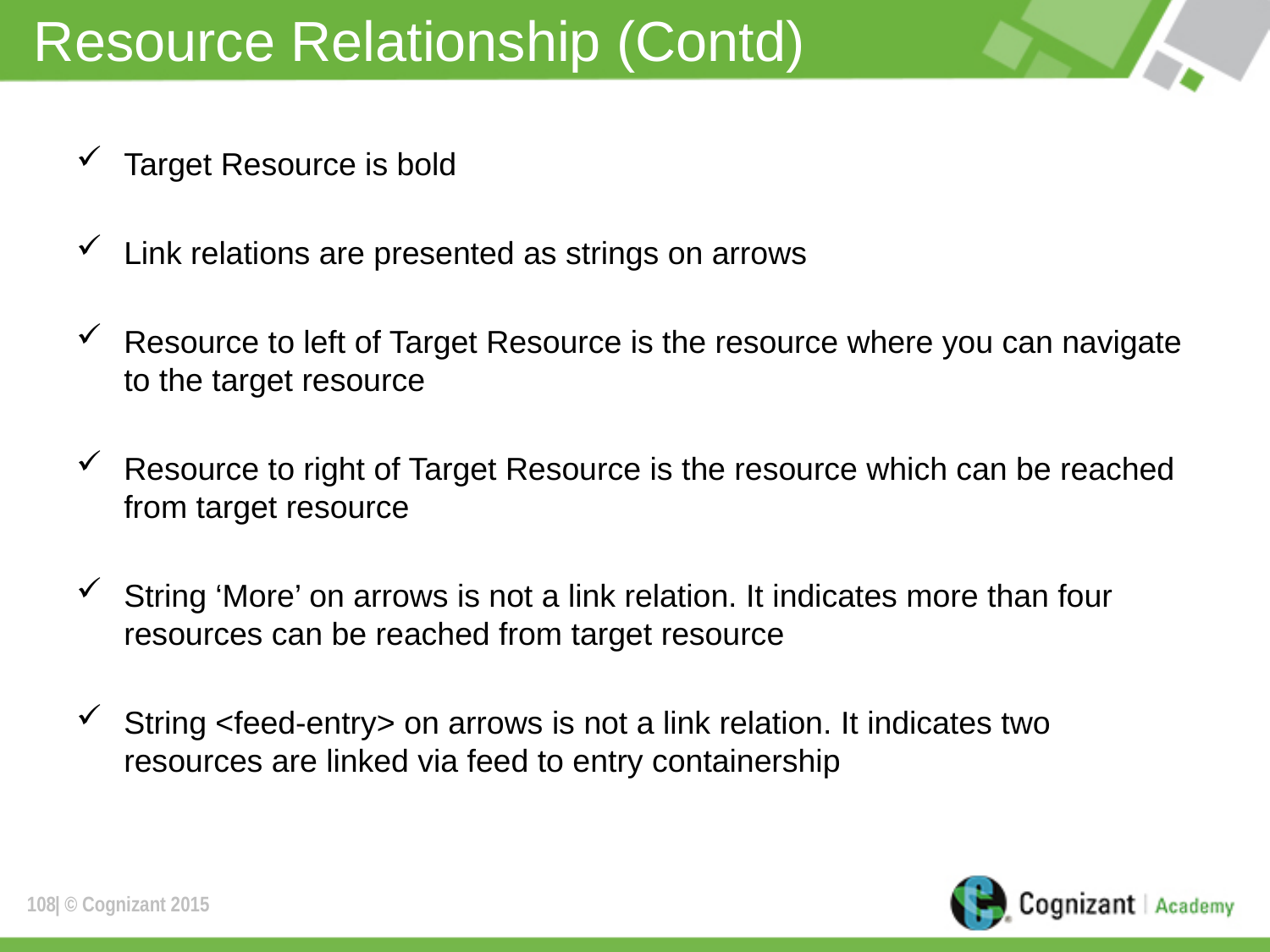

# Resource Relationship (Contd)
Target Resource is bold

Link relations are presented as strings on arrows

Resource to left of Target Resource is the resource where you can navigate to the target resource

Resource to right of Target Resource is the resource which can be reached from target resource

String ‘More’ on arrows is not a link relation. It indicates more than four resources can be reached from target resource

String <feed-entry> on arrows is not a link relation. It indicates two resources are linked via feed to entry containership
108
| © Cognizant 2015